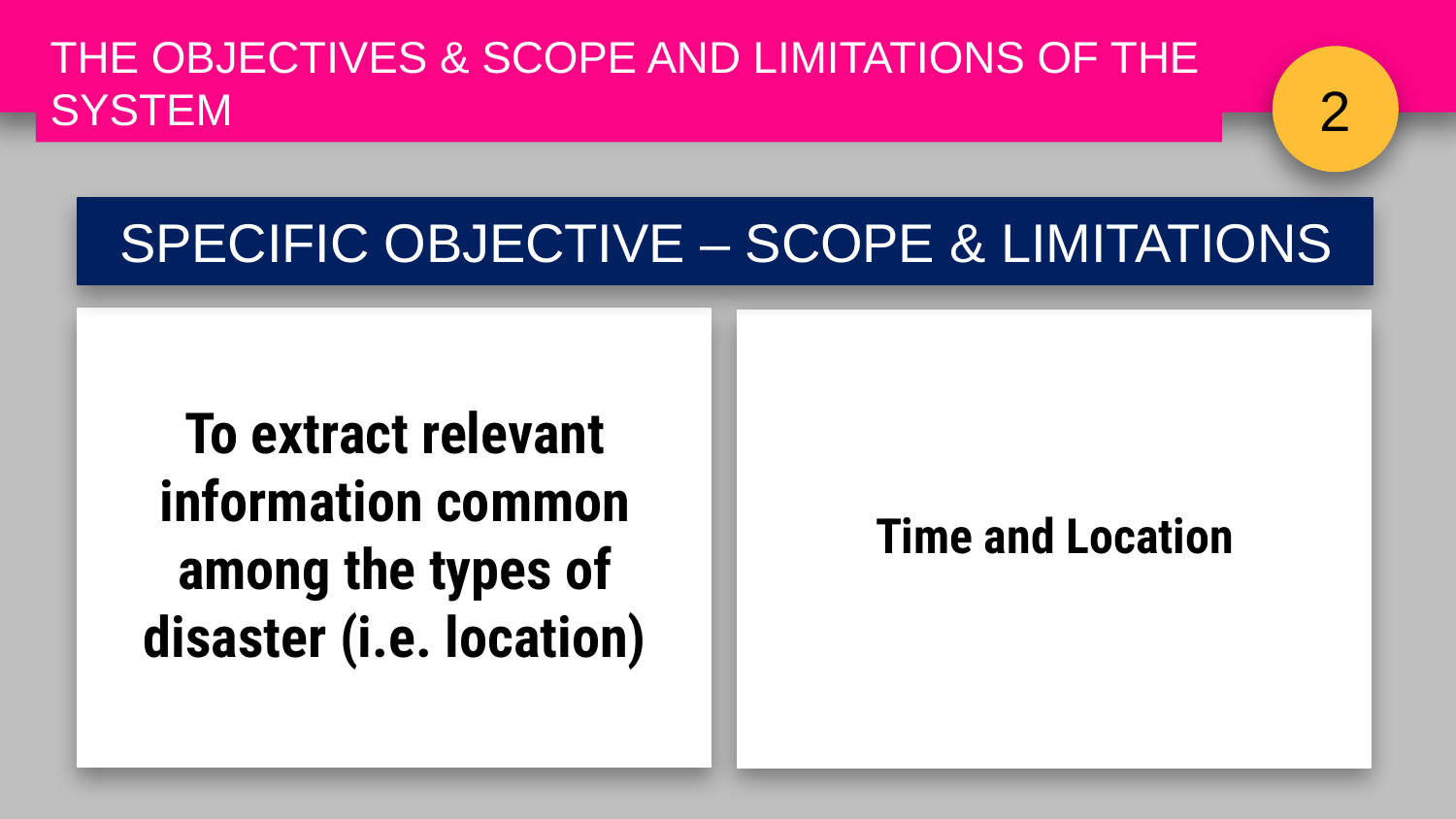

THE OBJECTIVES & SCOPE AND LIMITATIONS OF THE SYSTEM
2

SPECIFIC OBJECTIVE – SCOPE & LIMITATIONS

To extract relevant information common among the types of disaster (i.e. location)

Time and Location